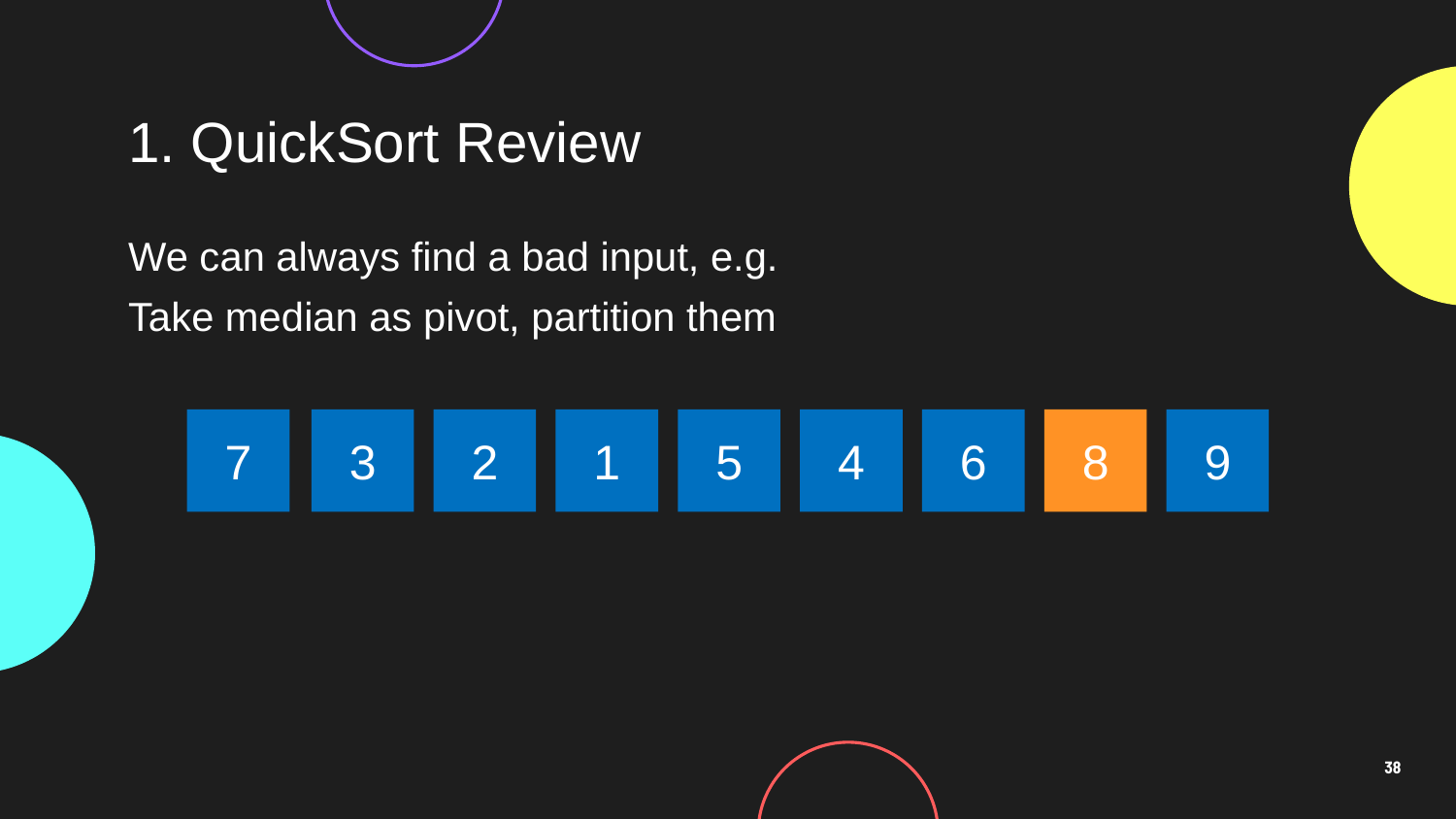

# 1. QuickSort Review
We can always find a bad input, e.g.
Take median as pivot, partition them
7
3
2
1
5
4
6
8
9
38